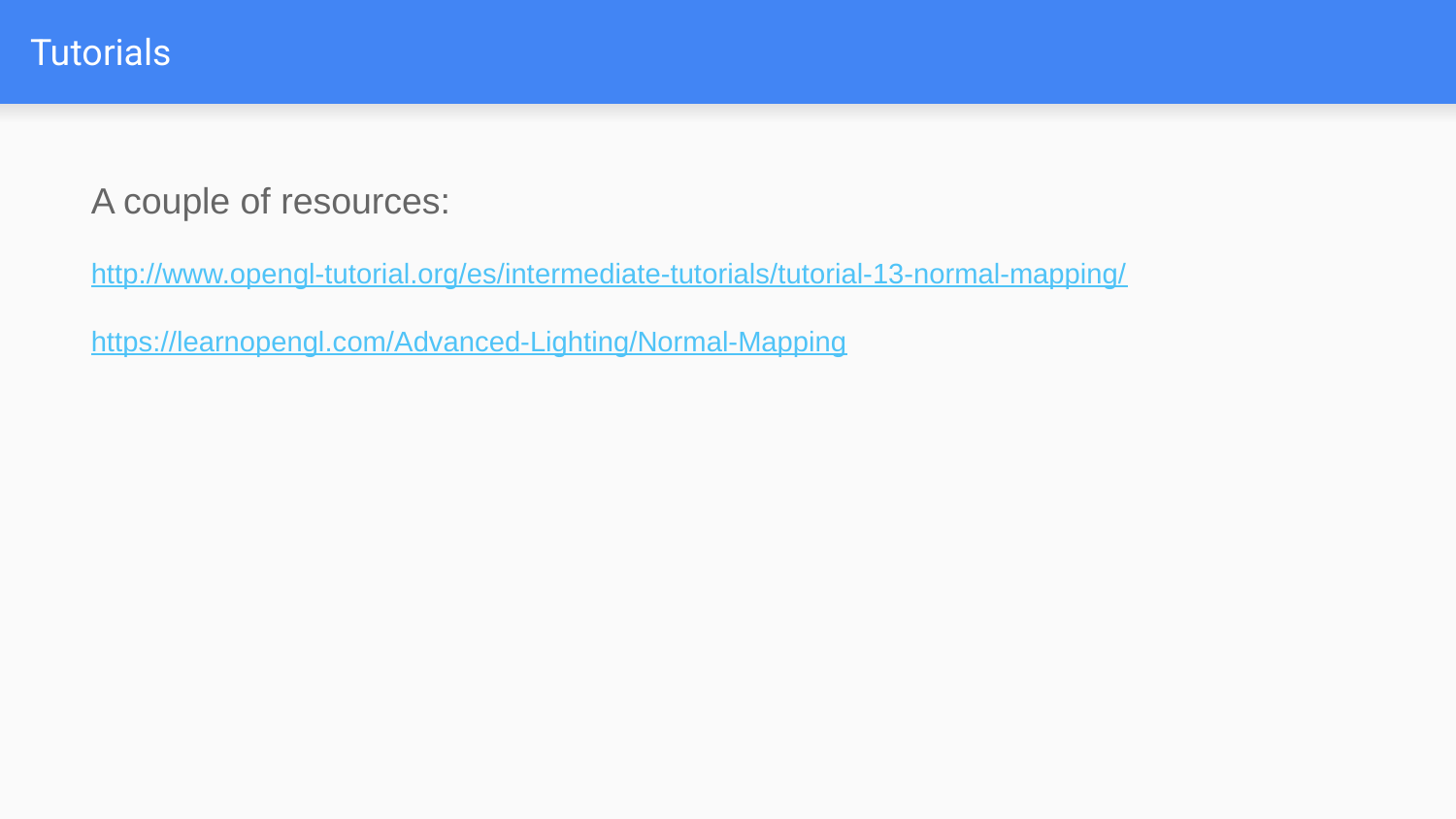

# Tutorials
A couple of resources:

http://www.opengl-tutorial.org/es/intermediate-tutorials/tutorial-13-normal-mapping/

https://learnopengl.com/Advanced-Lighting/Normal-Mapping